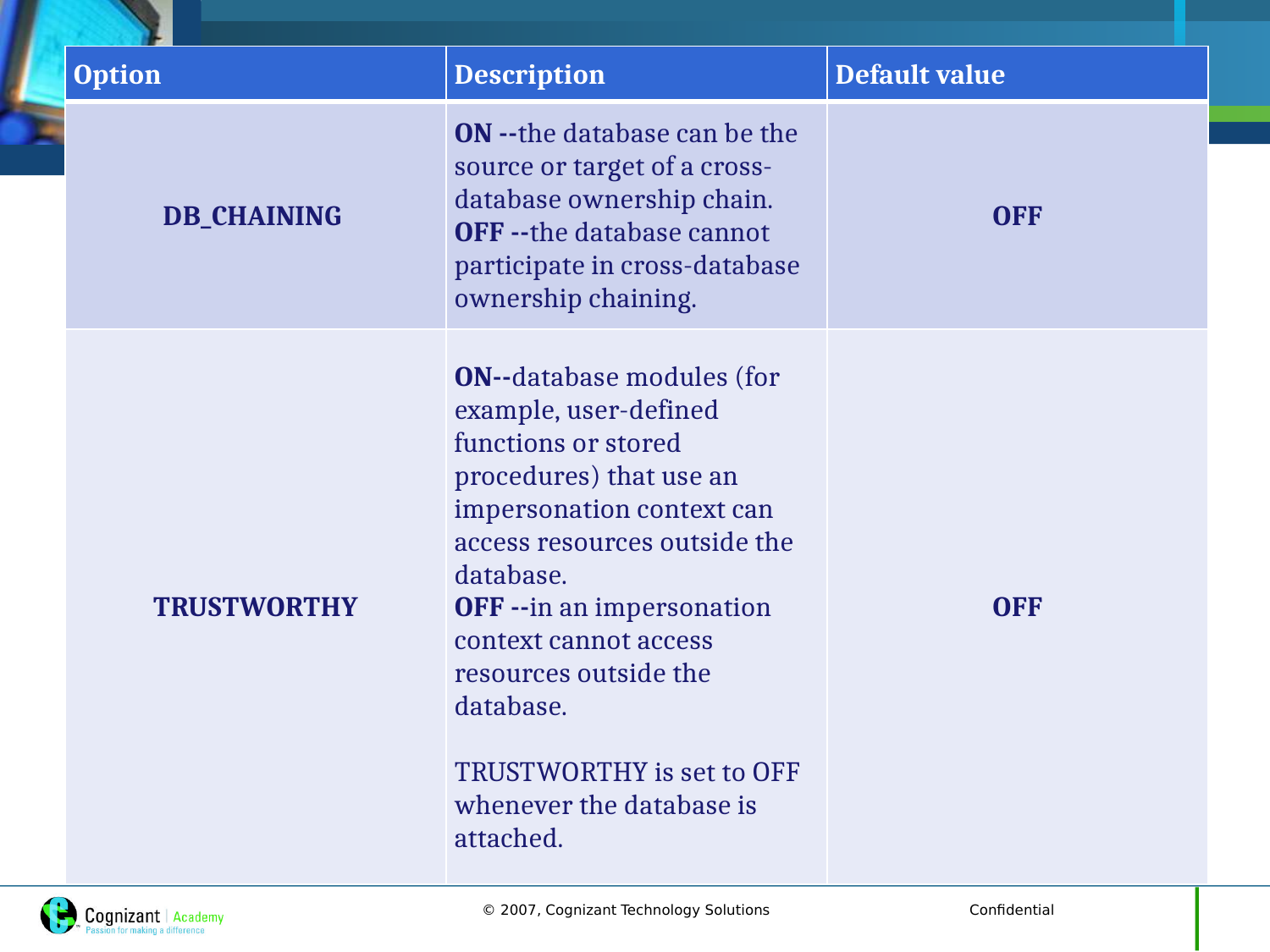

#
| Option | Description | Default value |
| --- | --- | --- |
| DB\_CHAINING | ON --the database can be the source or target of a cross-database ownership chain. OFF --the database cannot participate in cross-database ownership chaining. | OFF |
| TRUSTWORTHY | ON--database modules (for example, user-defined functions or stored procedures) that use an impersonation context can access resources outside the database. OFF --in an impersonation context cannot access resources outside the database. TRUSTWORTHY is set to OFF whenever the database is attached. | OFF |